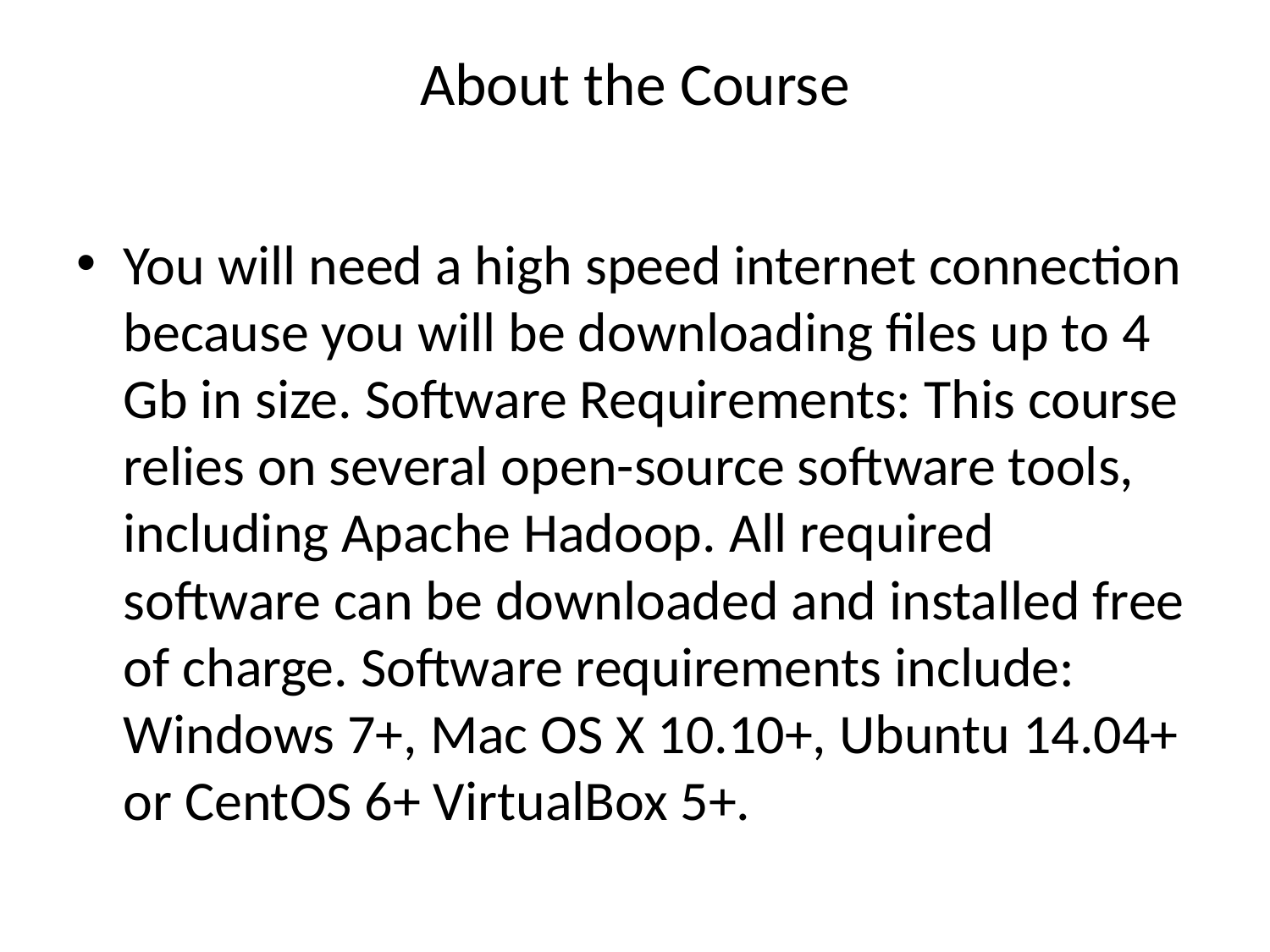

# About the Course
You will need a high speed internet connection because you will be downloading files up to 4 Gb in size. Software Requirements: This course relies on several open-source software tools, including Apache Hadoop. All required software can be downloaded and installed free of charge. Software requirements include: Windows 7+, Mac OS X 10.10+, Ubuntu 14.04+ or CentOS 6+ VirtualBox 5+.